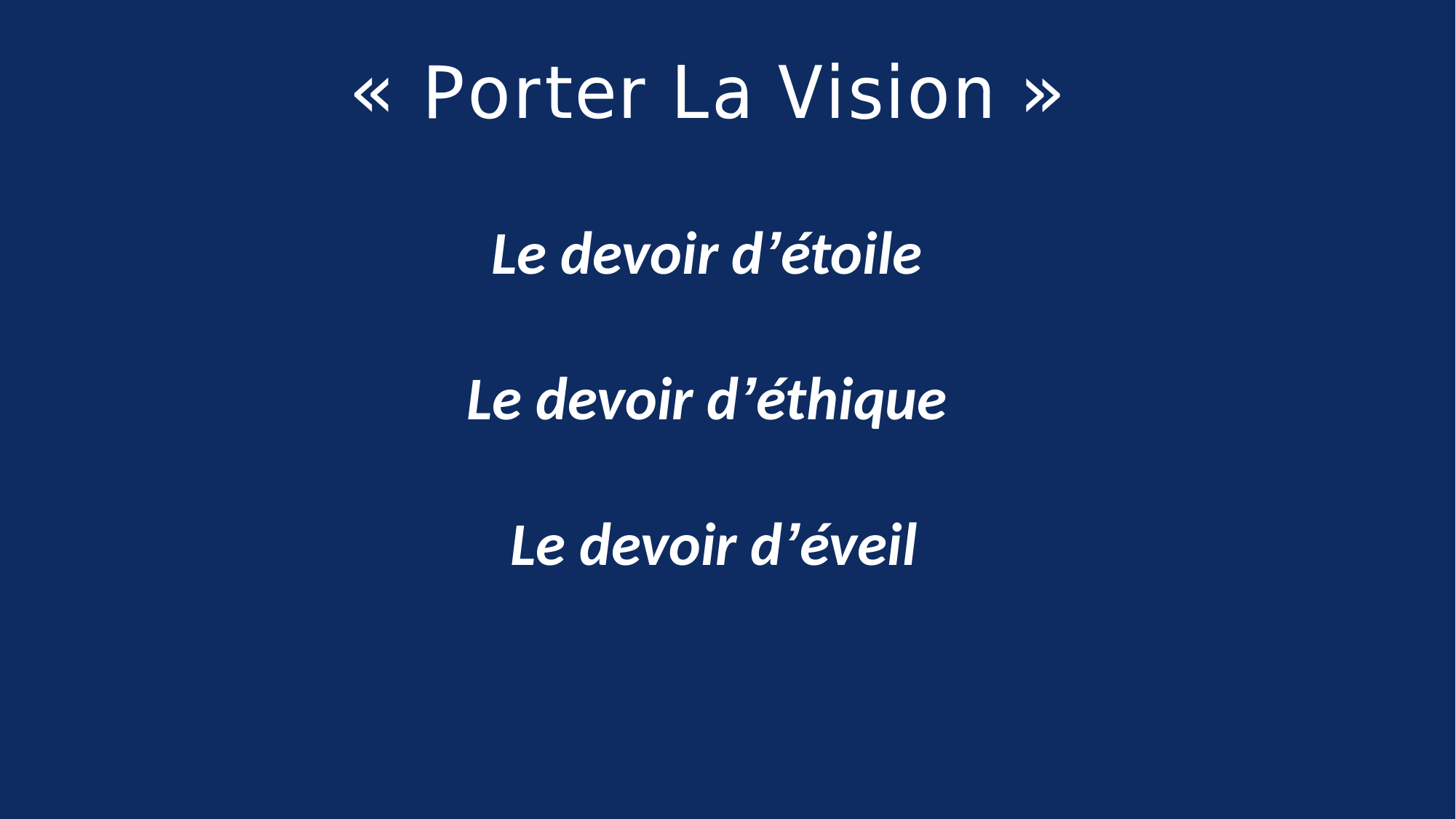

« Porter La Vision »

# Le devoir d’étoile Le devoir d’éthique Le devoir d’éveil